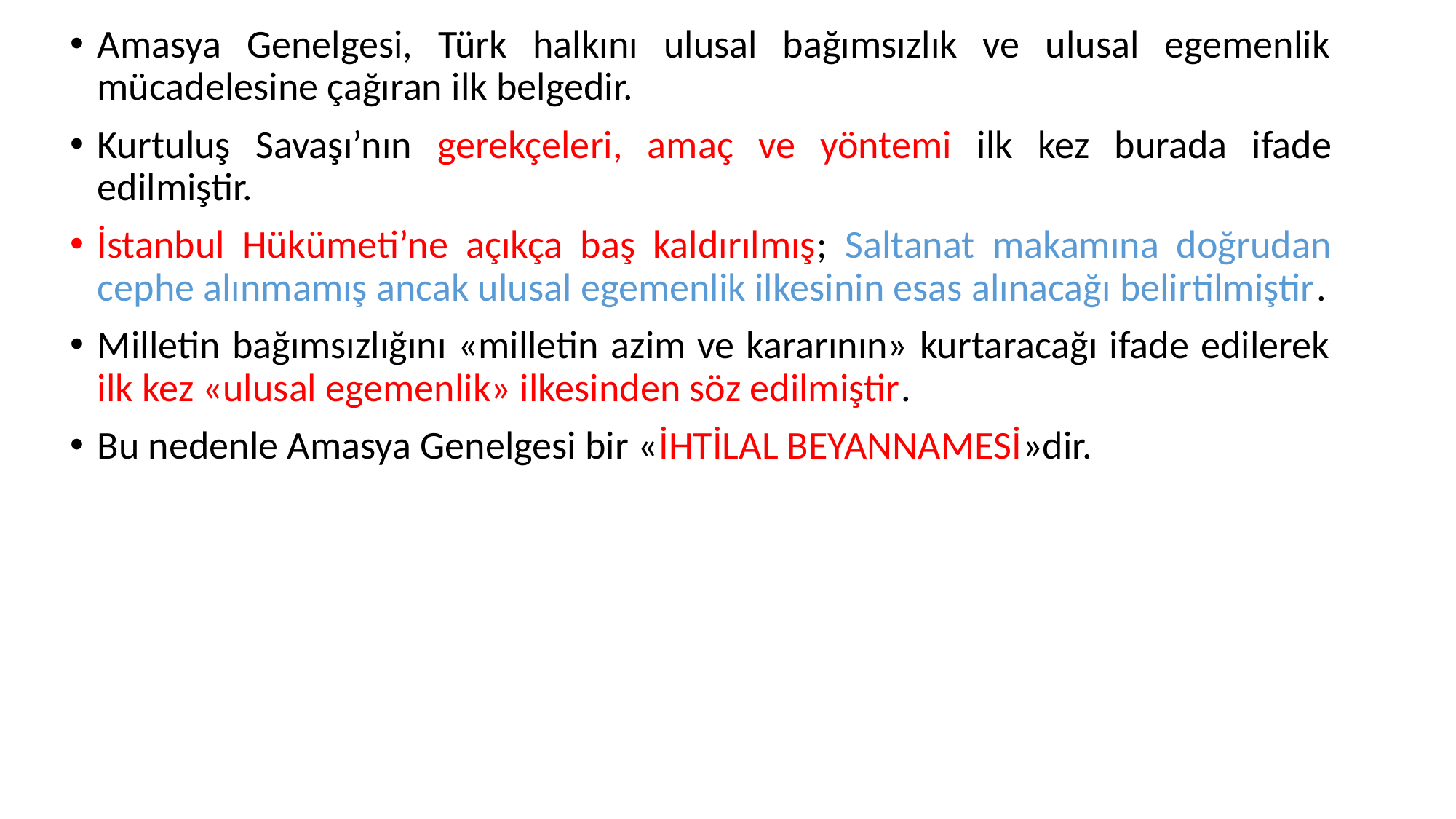

Amasya Genelgesi, Türk halkını ulusal bağımsızlık ve ulusal egemenlik mücadelesine çağıran ilk belgedir.
Kurtuluş Savaşı’nın gerekçeleri, amaç ve yöntemi ilk kez burada ifade edilmiştir.
İstanbul Hükümeti’ne açıkça baş kaldırılmış; Saltanat makamına doğrudan cephe alınmamış ancak ulusal egemenlik ilkesinin esas alınacağı belirtilmiştir.
Milletin bağımsızlığını «milletin azim ve kararının» kurtaracağı ifade edilerek ilk kez «ulusal egemenlik» ilkesinden söz edilmiştir.
Bu nedenle Amasya Genelgesi bir «İHTİLAL BEYANNAMESİ»dir.